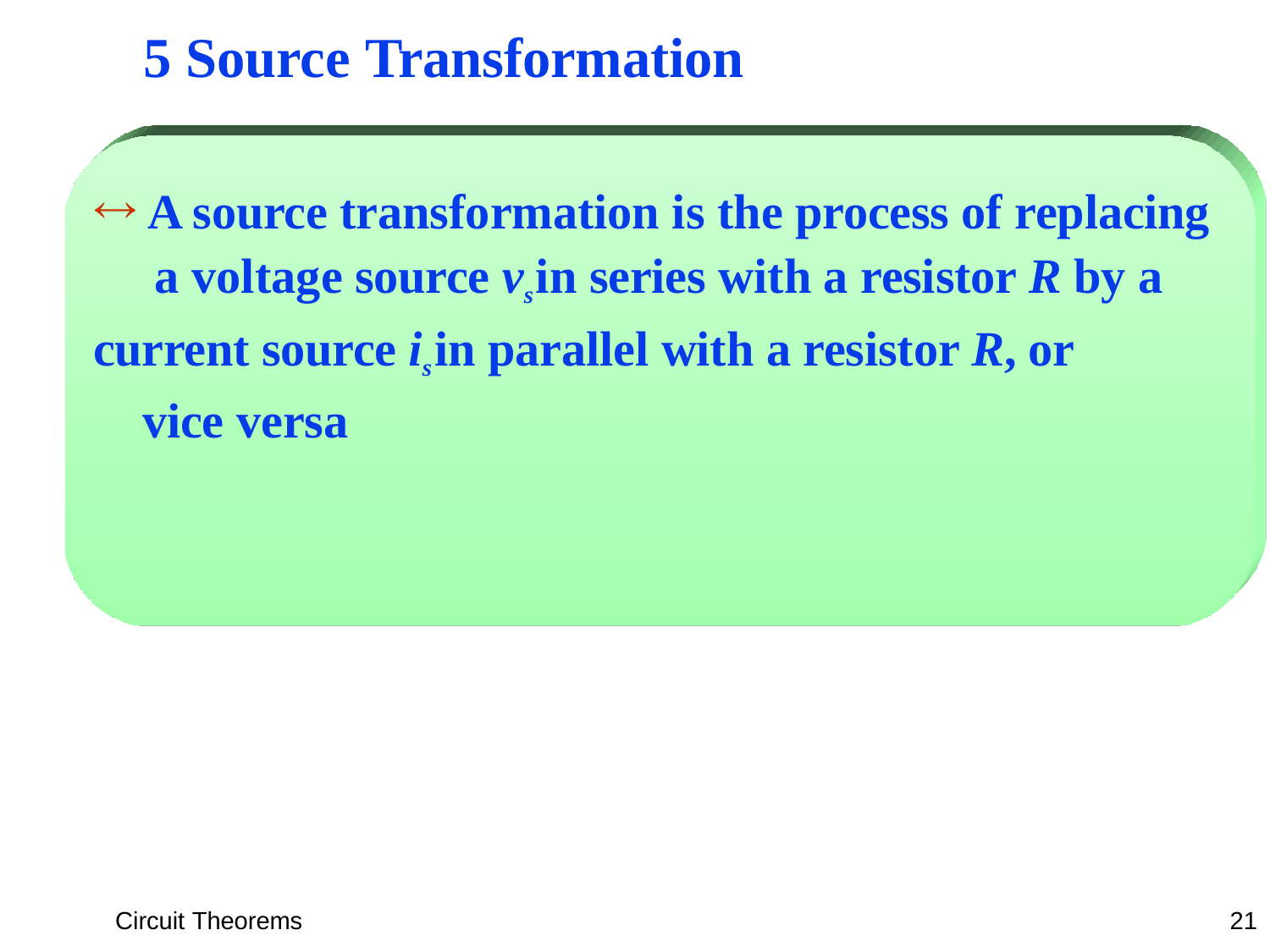

# 5 Source Transformation

↔ A source transformation is the process of replacing  a voltage source vs in series with a resistor R by a
current source is in parallel with a resistor R, or  vice versa
Circuit Theorems
21